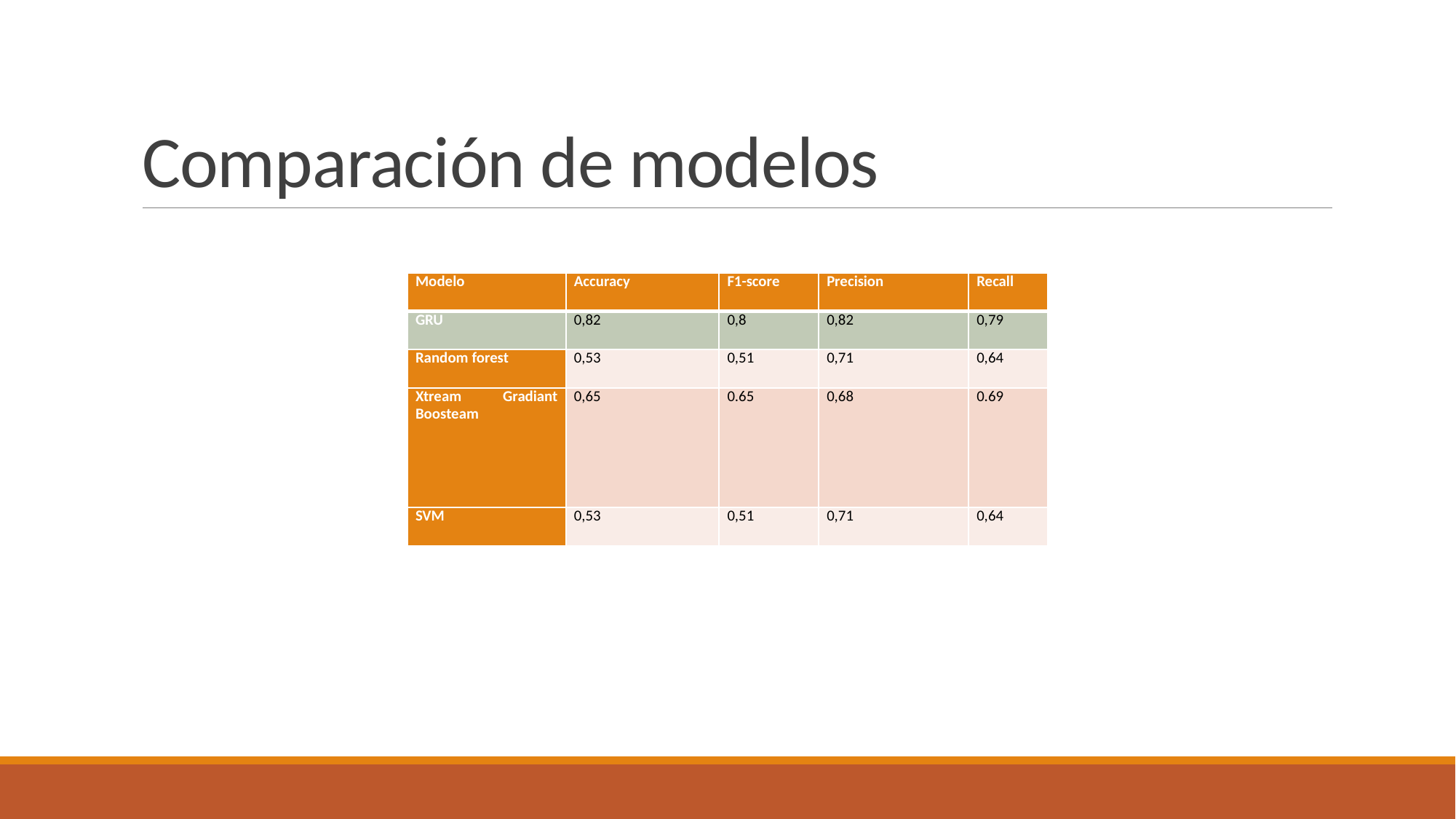

# Comparación de modelos
| Modelo | Accuracy | F1-score | Precision | Recall |
| --- | --- | --- | --- | --- |
| GRU | 0,82 | 0,8 | 0,82 | 0,79 |
| Random forest | 0,53 | 0,51 | 0,71 | 0,64 |
| Xtream Gradiant Boosteam | 0,65 | 0.65 | 0,68 | 0.69 |
| SVM | 0,53 | 0,51 | 0,71 | 0,64 |